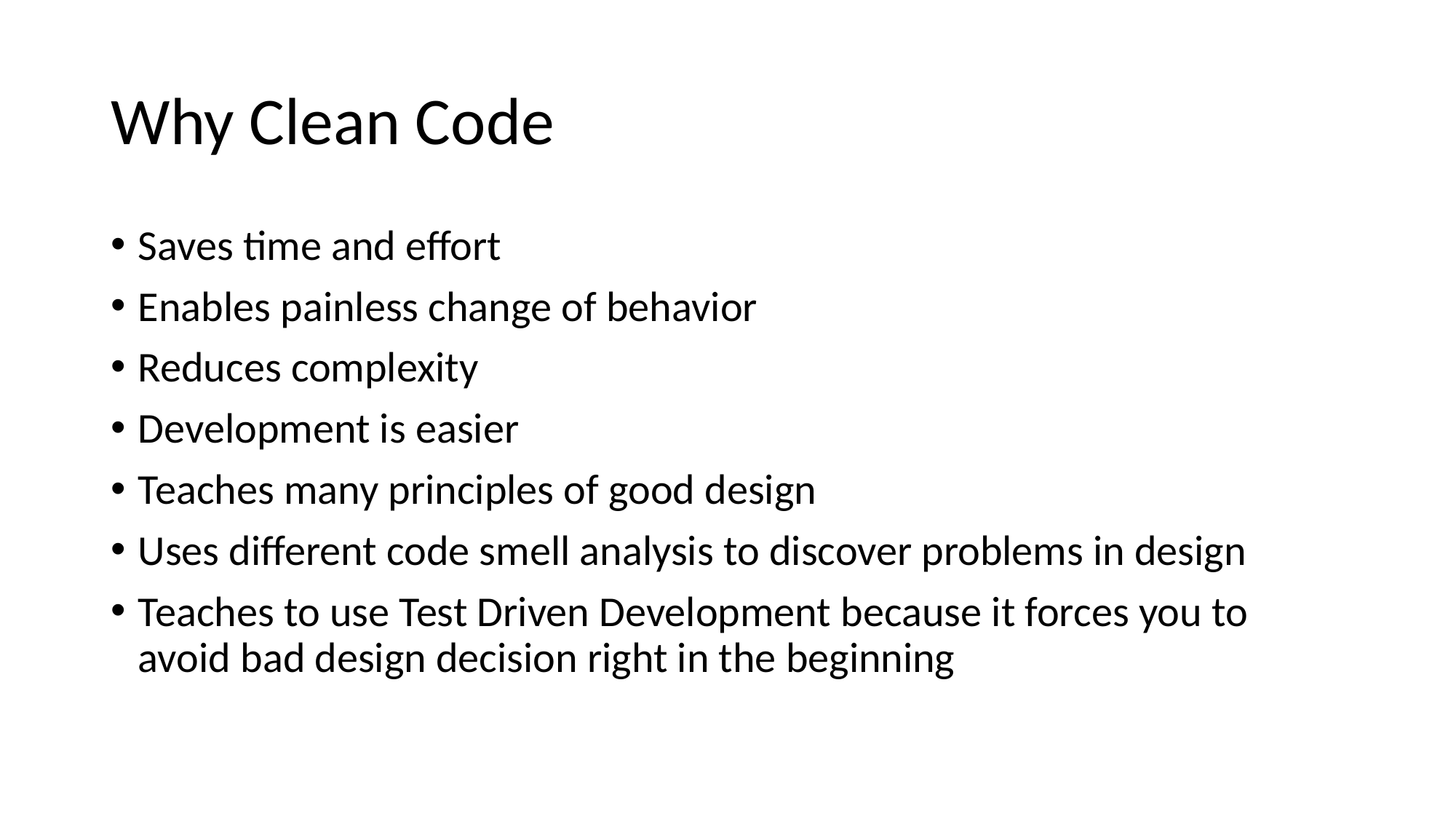

# Why Clean Code
Saves time and effort
Enables painless change of behavior
Reduces complexity
Development is easier
Teaches many principles of good design
Uses different code smell analysis to discover problems in design
Teaches to use Test Driven Development because it forces you to avoid bad design decision right in the beginning